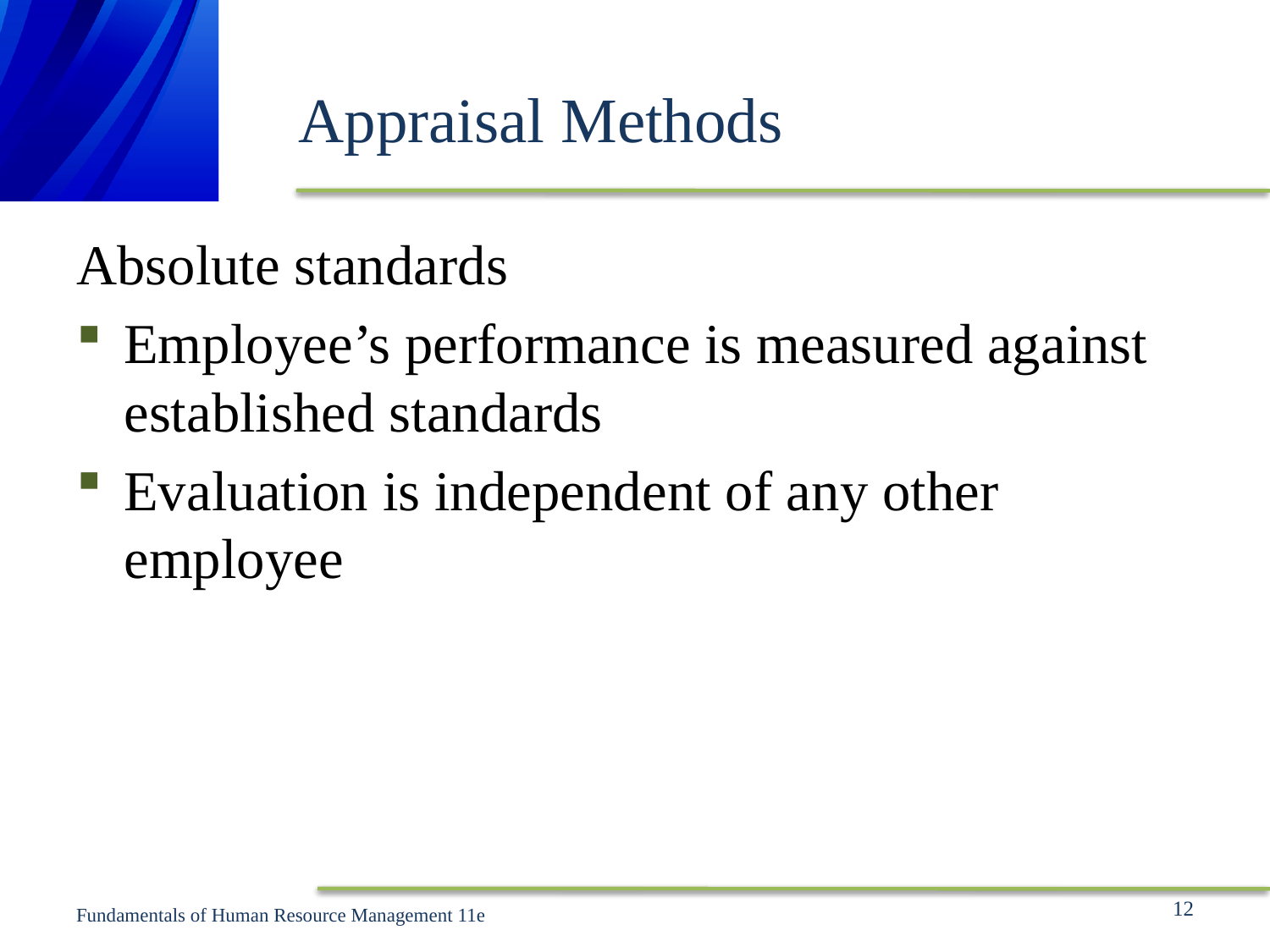

# Appraisal Methods
Absolute standards
Employee’s performance is measured against established standards
Evaluation is independent of any other employee

12
Fundamentals of Human Resource Management 11e